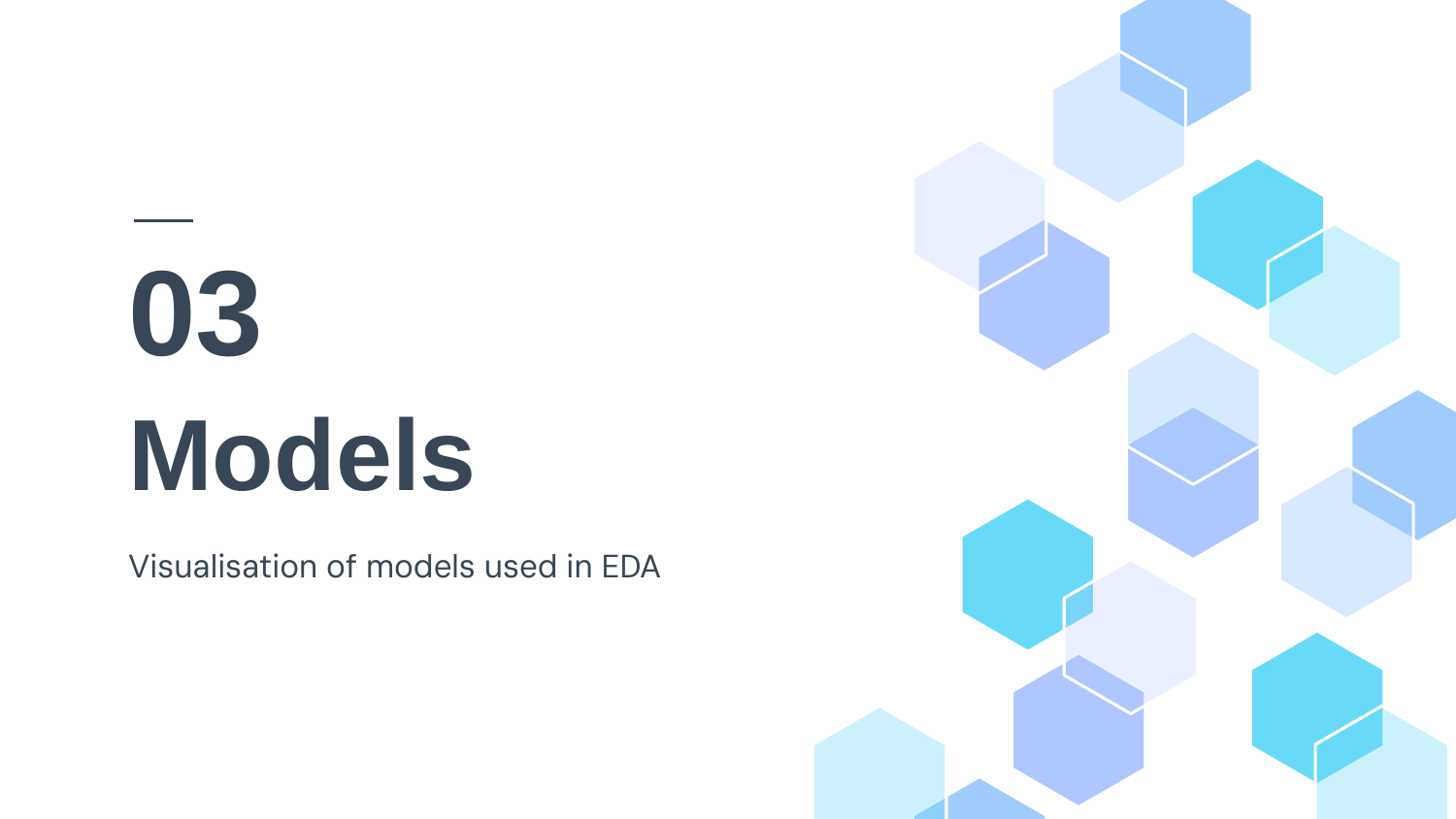

03
# Models
Visualisation of models used in EDA